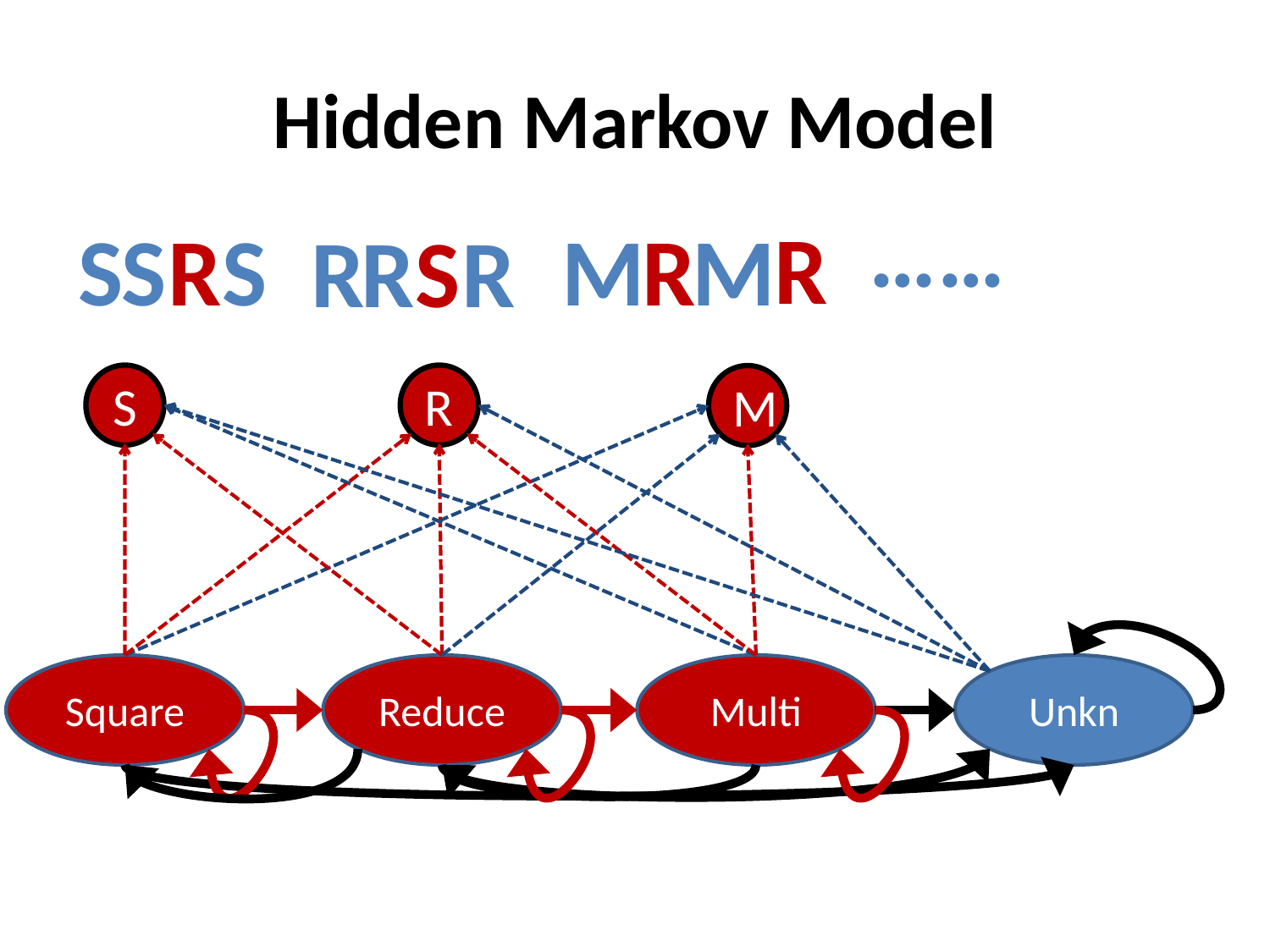

# Hidden Markov Model

……
S
S
R
S
M
R
M
R
R
S
R
R
S
R
M
Square
Reduce
Multi
Unkn